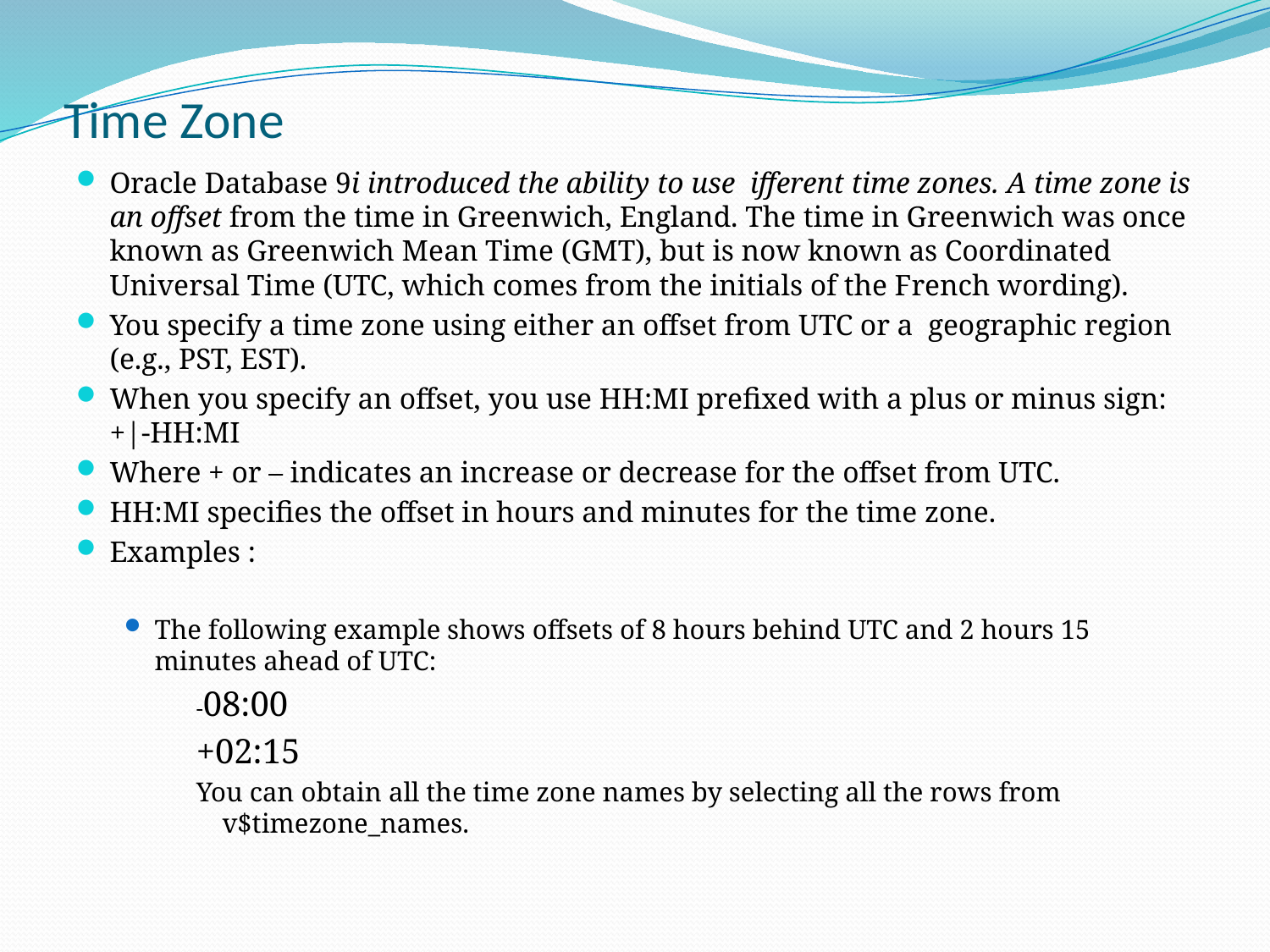

# Time Zone
Oracle Database 9i introduced the ability to use  ifferent time zones. A time zone is an offset from the time in Greenwich, England. The time in Greenwich was once known as Greenwich Mean Time (GMT), but is now known as Coordinated Universal Time (UTC, which comes from the initials of the French wording).
You specify a time zone using either an offset from UTC or a  geographic region (e.g., PST, EST).
When you specify an offset, you use HH:MI prefixed with a plus or minus sign:   +|-HH:MI
Where + or – indicates an increase or decrease for the offset from UTC.
HH:MI specifies the offset in hours and minutes for the time zone.
Examples :

The following example shows offsets of 8 hours behind UTC and 2 hours 15 minutes ahead of UTC:
-08:00
+02:15
You can obtain all the time zone names by selecting all the rows from v$timezone_names.